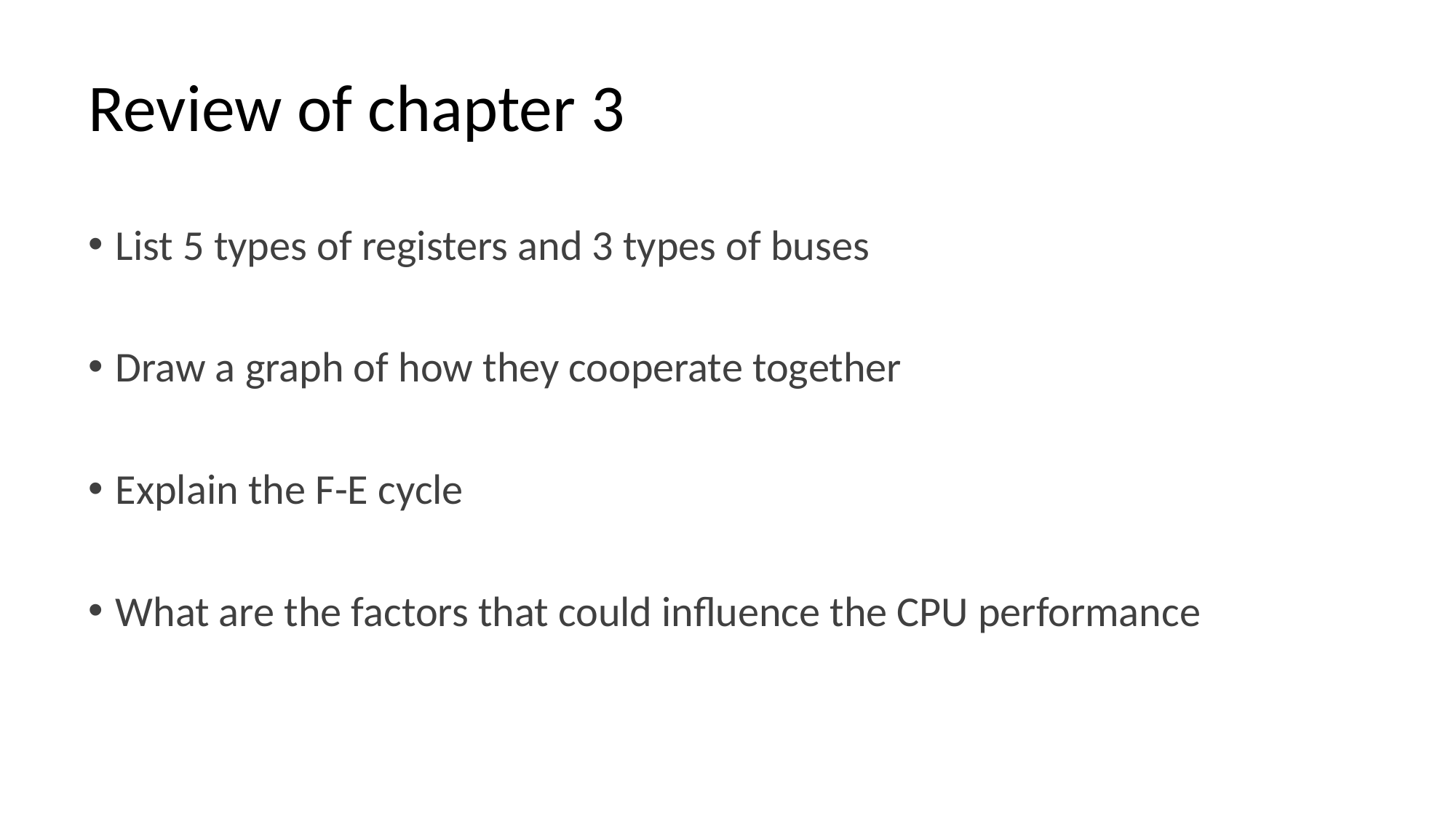

# Review of chapter 3
List 5 types of registers and 3 types of buses

Draw a graph of how they cooperate together

Explain the F-E cycle

What are the factors that could influence the CPU performance